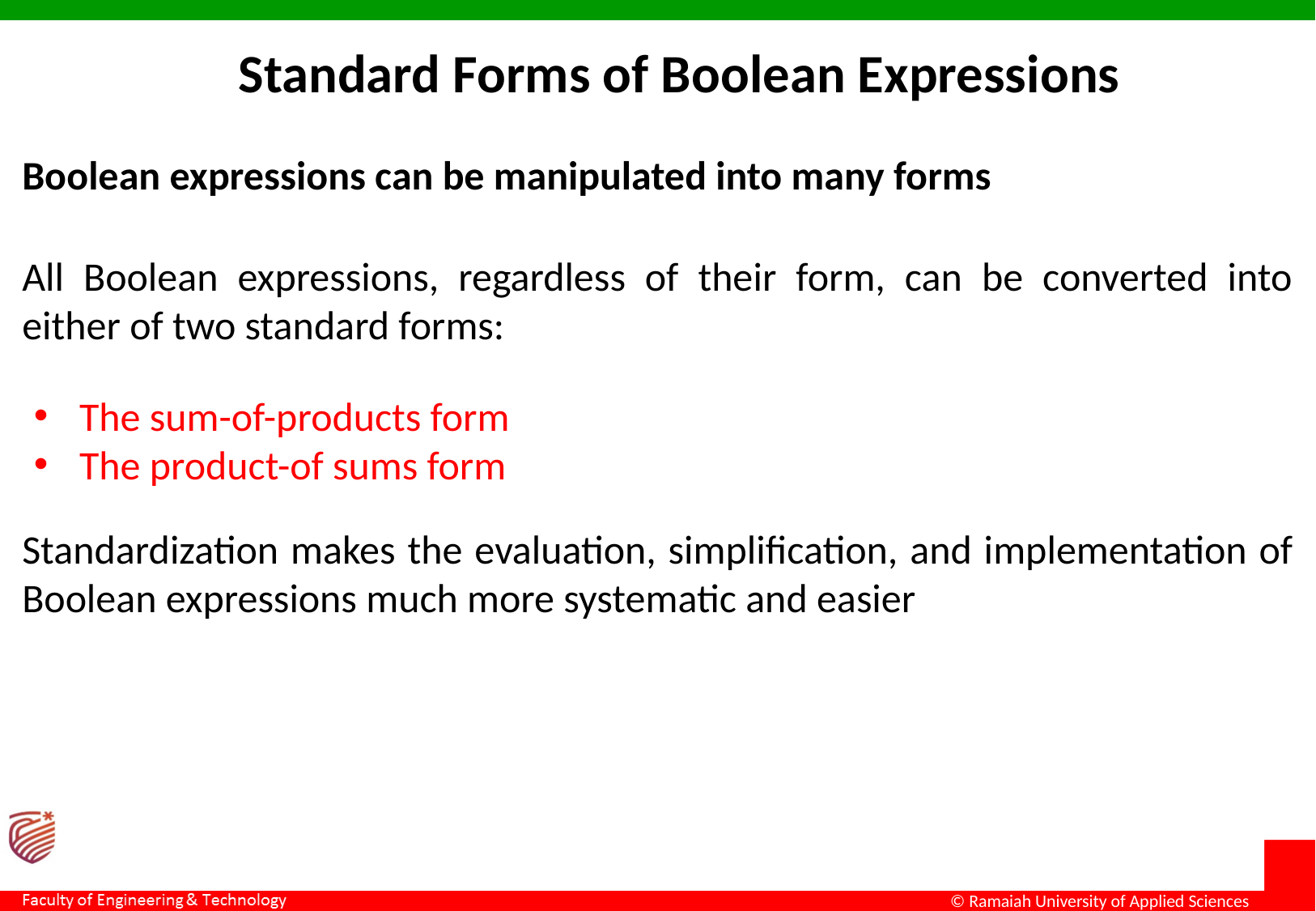

Standard Forms of Boolean Expressions
Boolean expressions can be manipulated into many forms
All Boolean expressions, regardless of their form, can be converted into either of two standard forms:
The sum-of-products form
The product-of sums form
Standardization makes the evaluation, simplification, and implementation of Boolean expressions much more systematic and easier